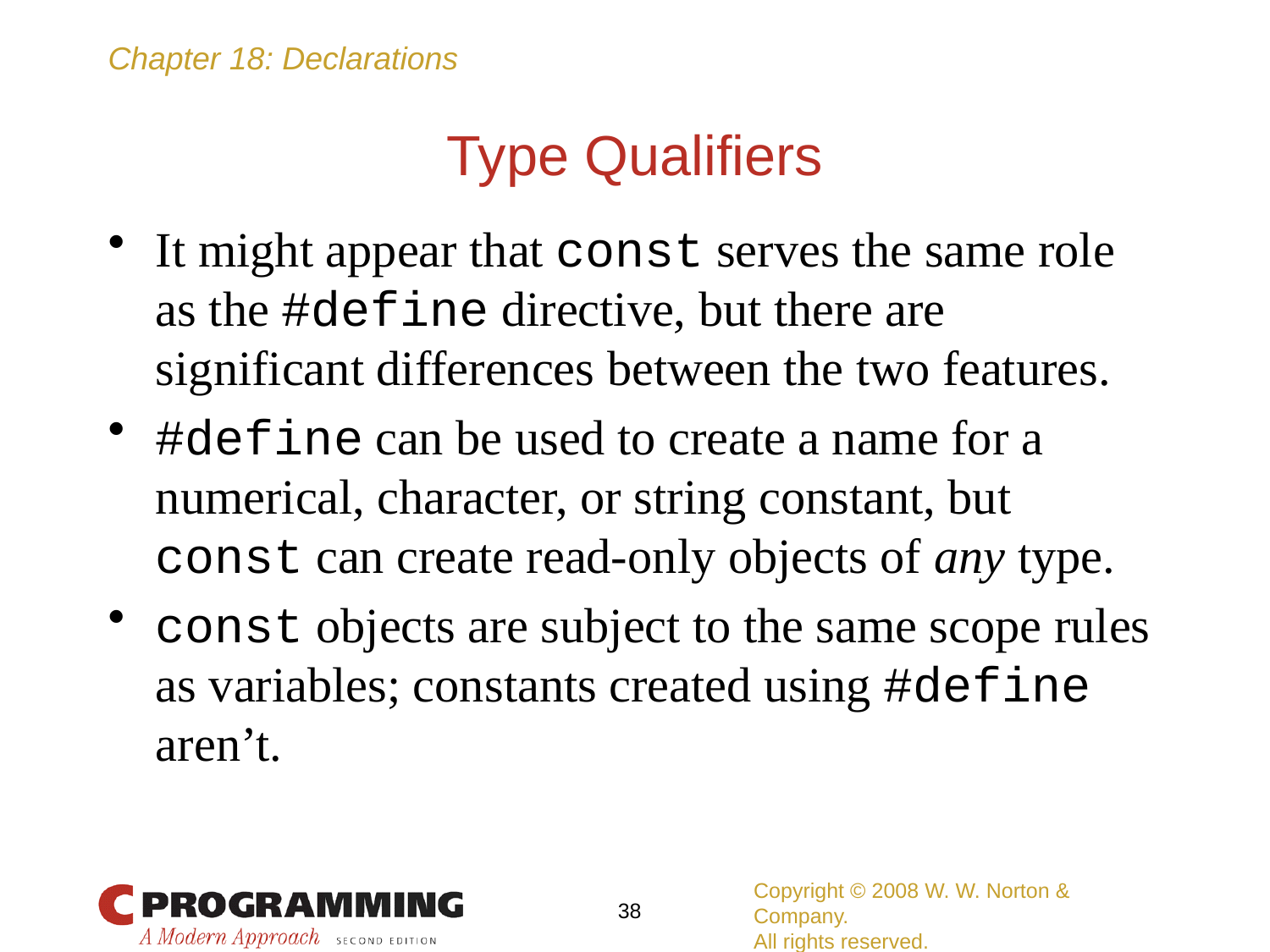

# Type Qualifiers
It might appear that const serves the same role as the #define directive, but there are significant differences between the two features.
#define can be used to create a name for a numerical, character, or string constant, but const can create read-only objects of any type.
const objects are subject to the same scope rules as variables; constants created using #define aren’t.
Copyright © 2008 W. W. Norton & Company.
All rights reserved.
38